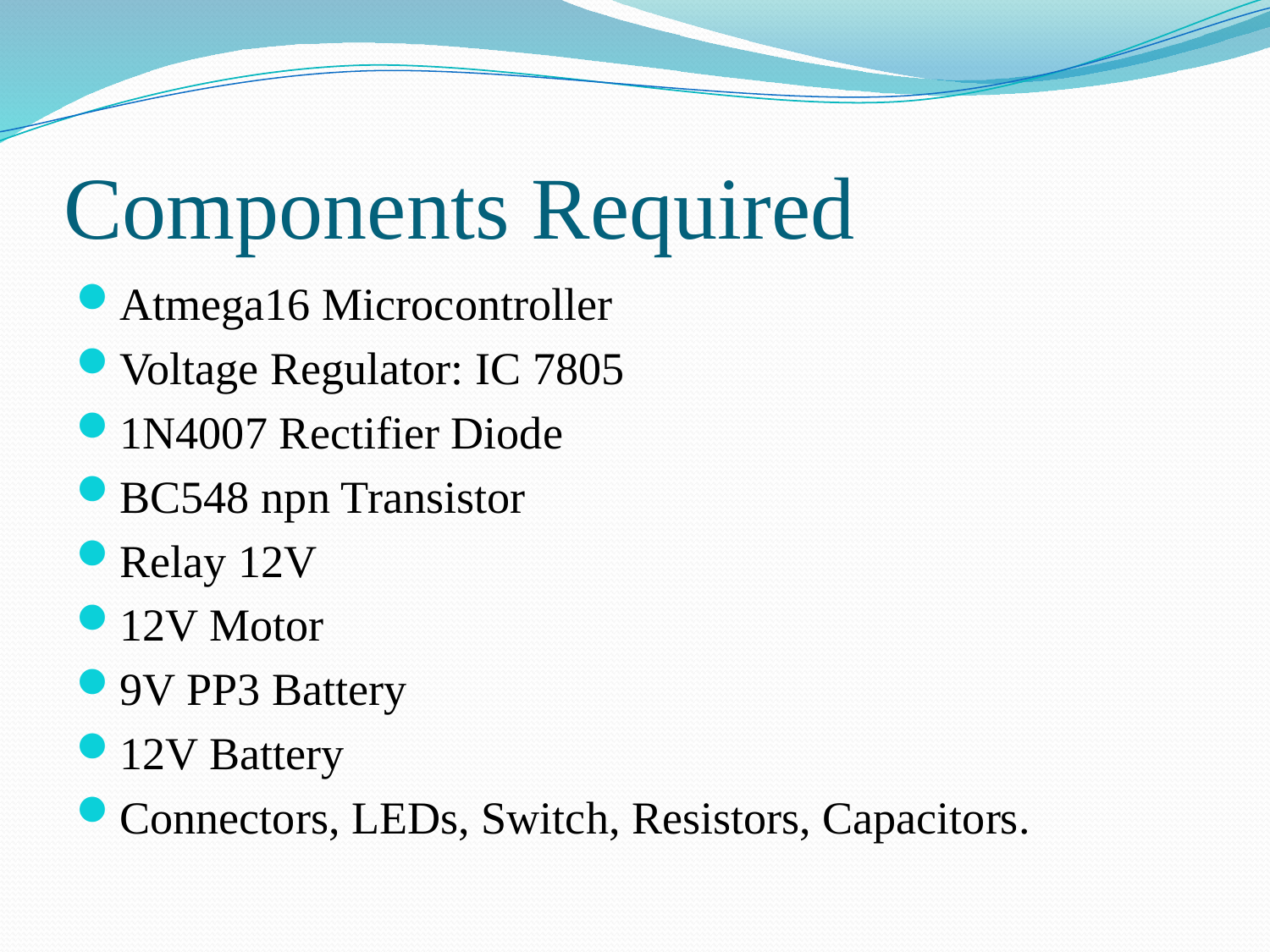

# Components Required
Atmega16 Microcontroller
Voltage Regulator: IC 7805
1N4007 Rectifier Diode
BC548 npn Transistor
Relay 12V
12V Motor
9V PP3 Battery
12V Battery
Connectors, LEDs, Switch, Resistors, Capacitors.